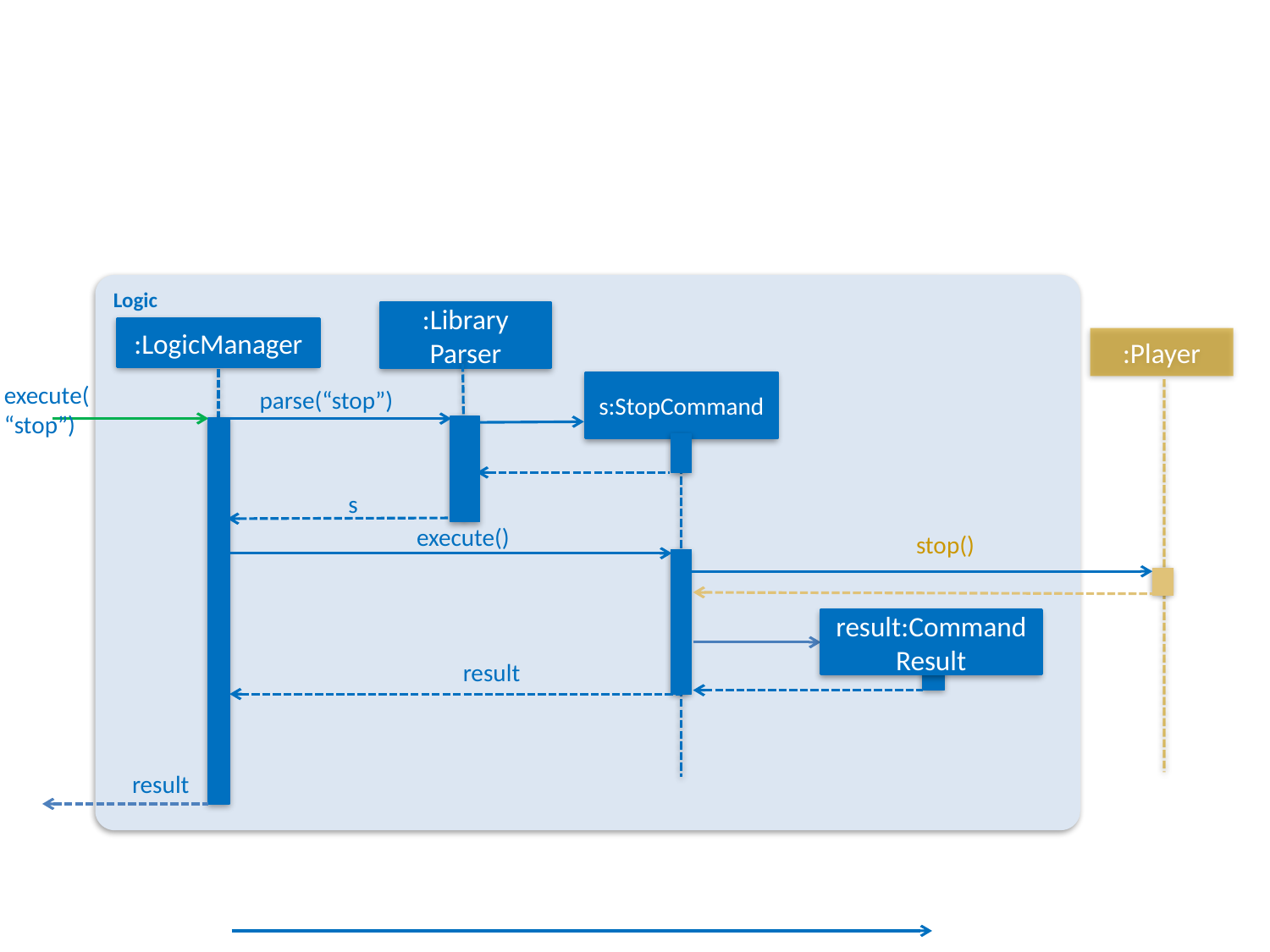

Logic
:Library Parser
:LogicManager
:Player
s:StopCommand
execute(
“stop”)
parse(“stop”)

s
execute()
stop()

result:Command Result
result

result